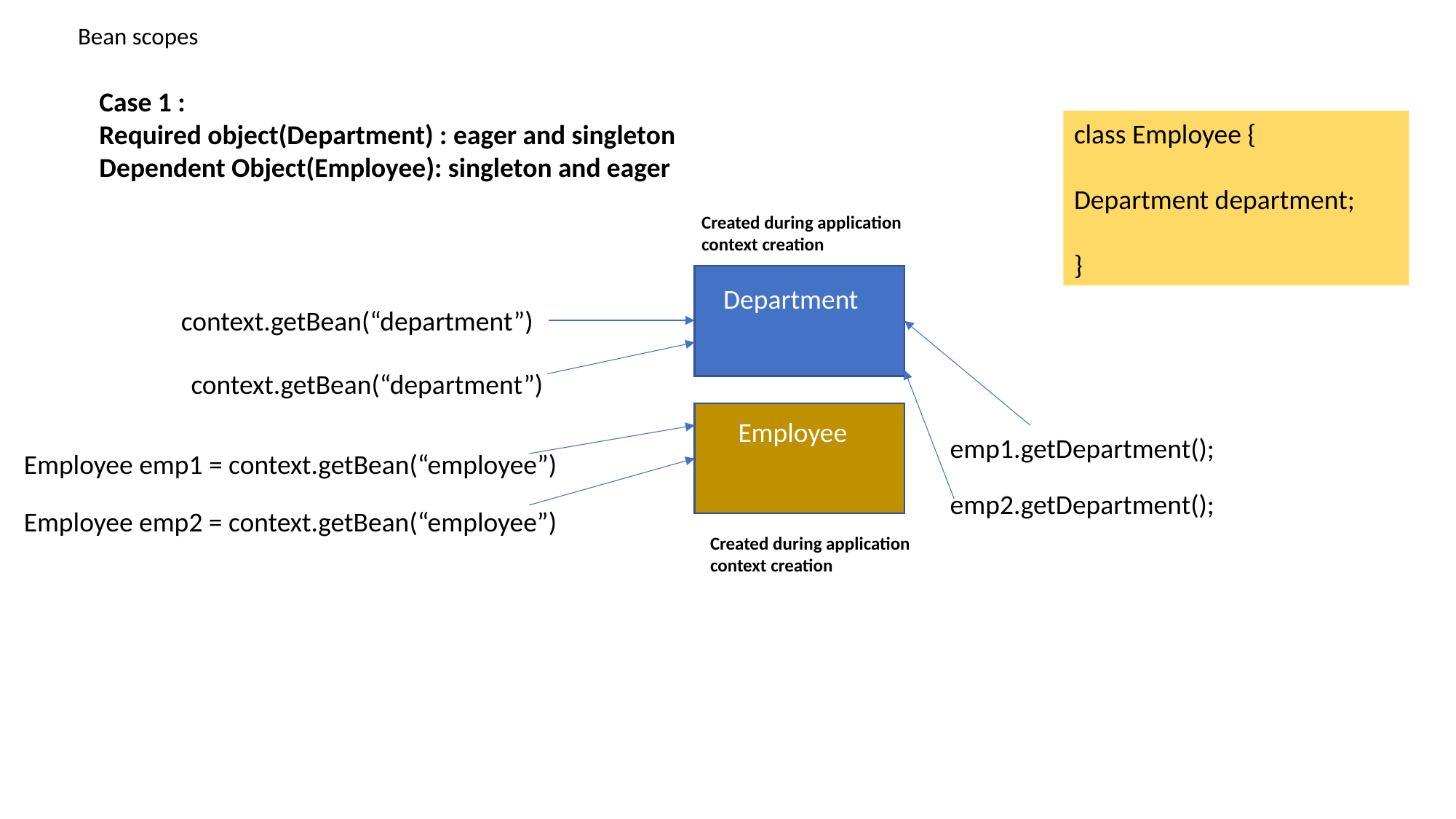

# Bean scopes
Case 1 :
Required object(Department) : eager and singleton
Dependent Object(Employee): singleton and eager
class Employee {

Department department;

}
Created during application context creation

Department
context.getBean(“department”)
context.getBean(“department”)

Employee
emp1.getDepartment();
Employee emp1 = context.getBean(“employee”)
emp2.getDepartment();
Employee emp2 = context.getBean(“employee”)
Created during application context creation